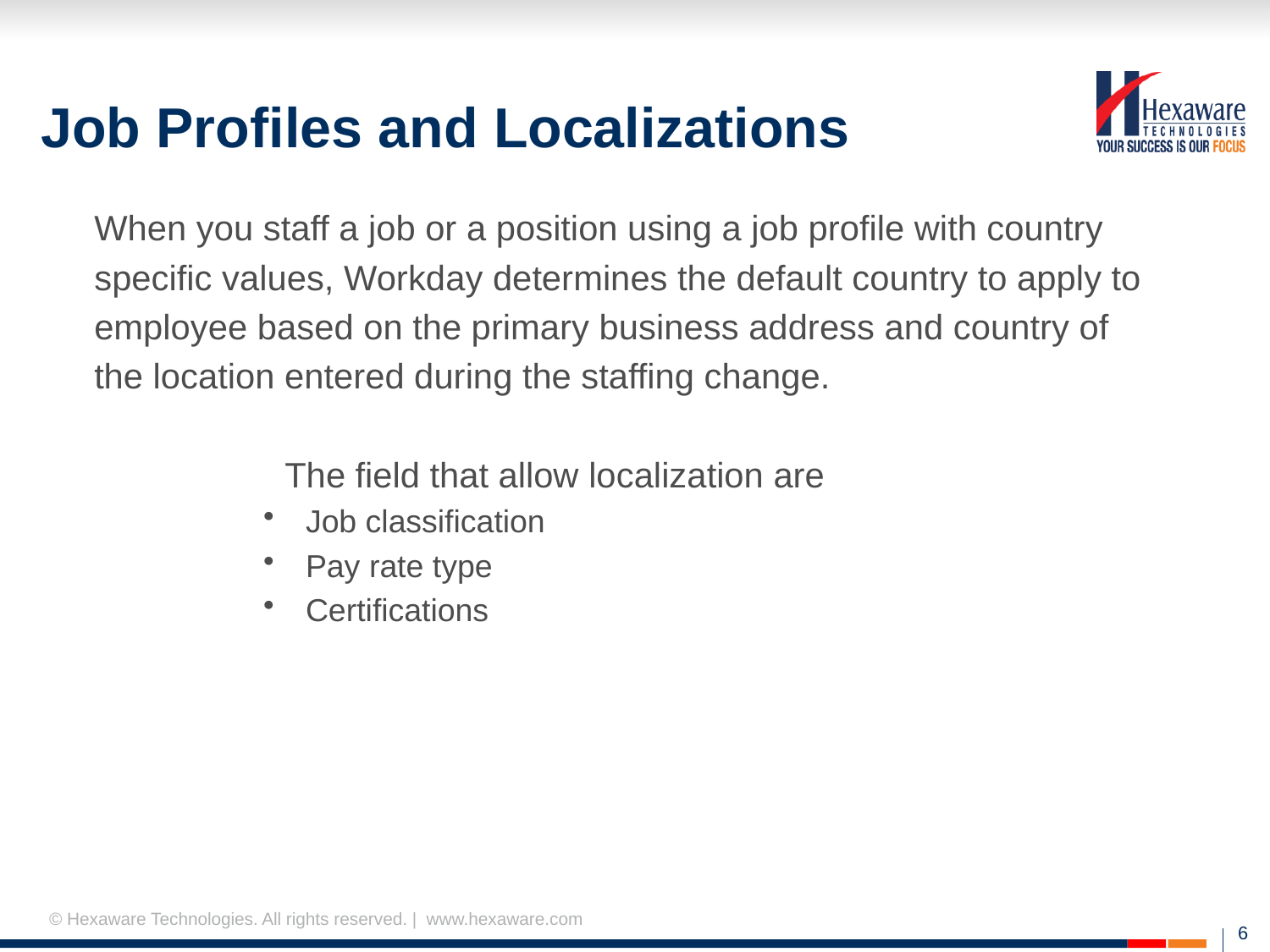

# Job Profiles and Localizations
When you staff a job or a position using a job profile with country
specific values, Workday determines the default country to apply to
employee based on the primary business address and country of
the location entered during the staffing change.

 		The field that allow localization are
Job classification
Pay rate type
Certifications